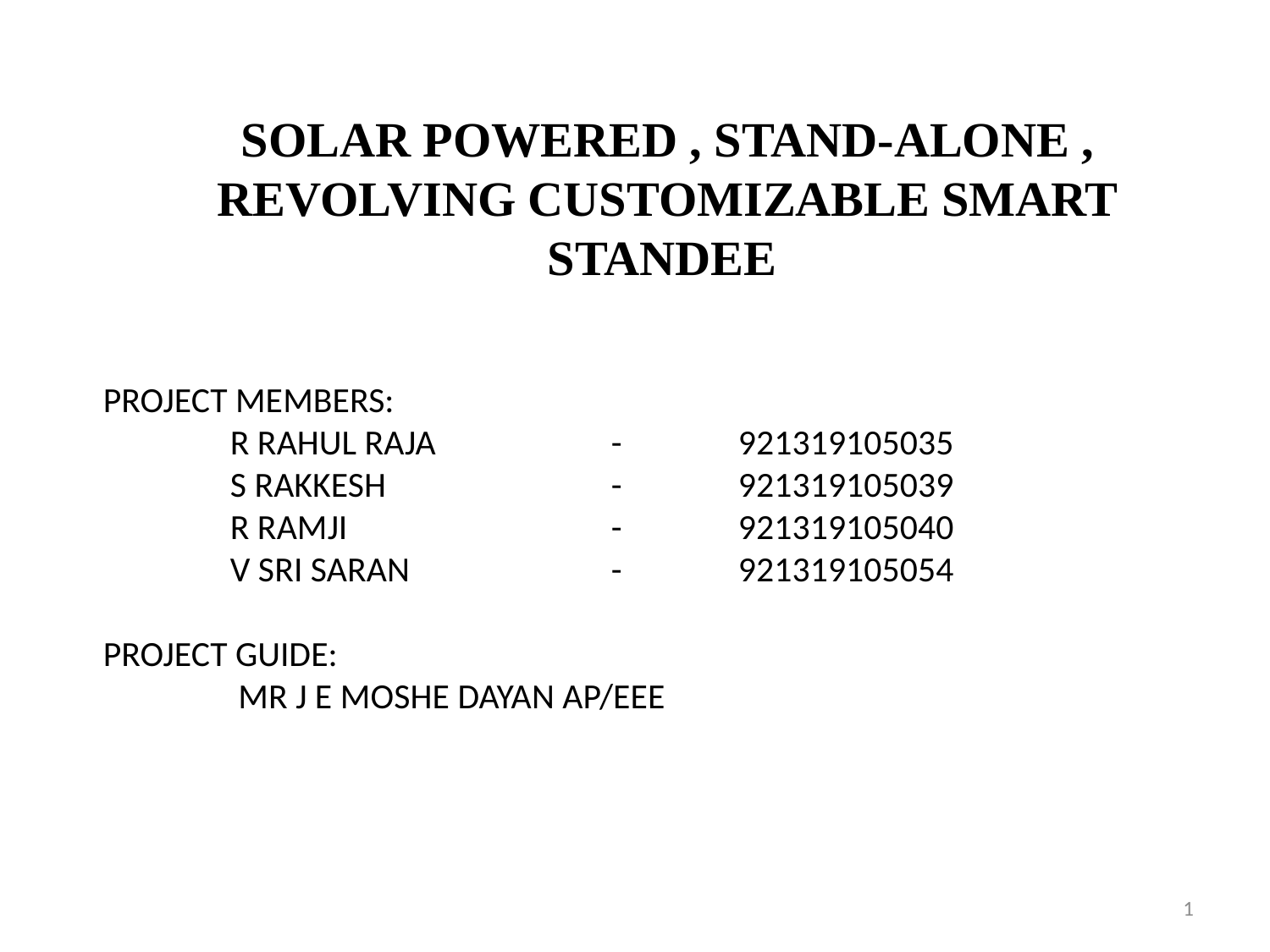

SOLAR POWERED , STAND-ALONE , REVOLVING CUSTOMIZABLE SMART STANDEE
#
PROJECT MEMBERS:
	R RAHUL RAJA 		-	921319105035
	S RAKKESH 		-	921319105039
	R RAMJI			-	921319105040
	V SRI SARAN 		-	921319105054

PROJECT GUIDE:
	 MR J E MOSHE DAYAN AP/EEE

1